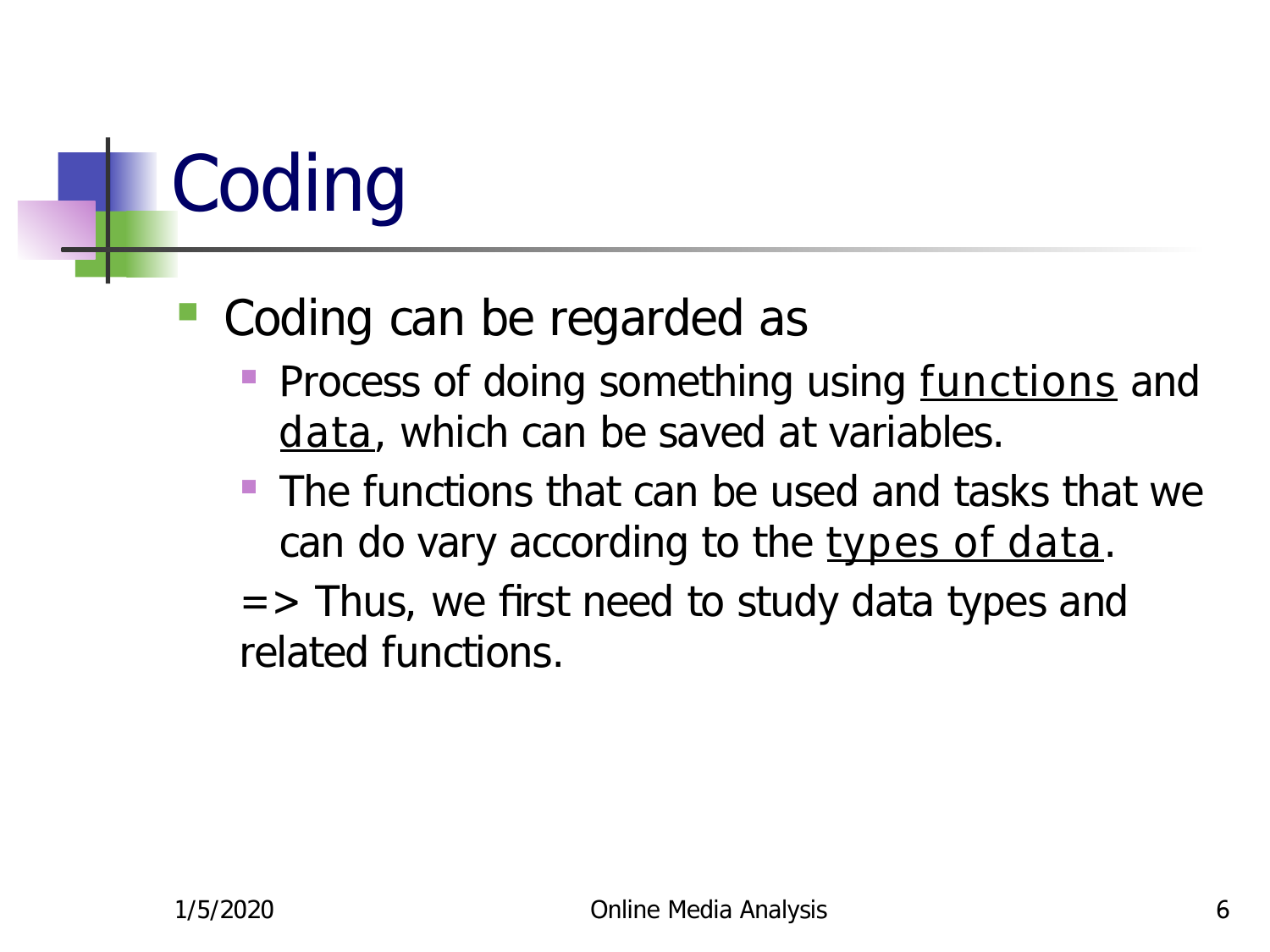

# Coding
Coding can be regarded as
Process of doing something using functions and data, which can be saved at variables.
The functions that can be used and tasks that we can do vary according to the types of data.
=> Thus, we first need to study data types and related functions.
1/5/2020
Online Media Analysis
6